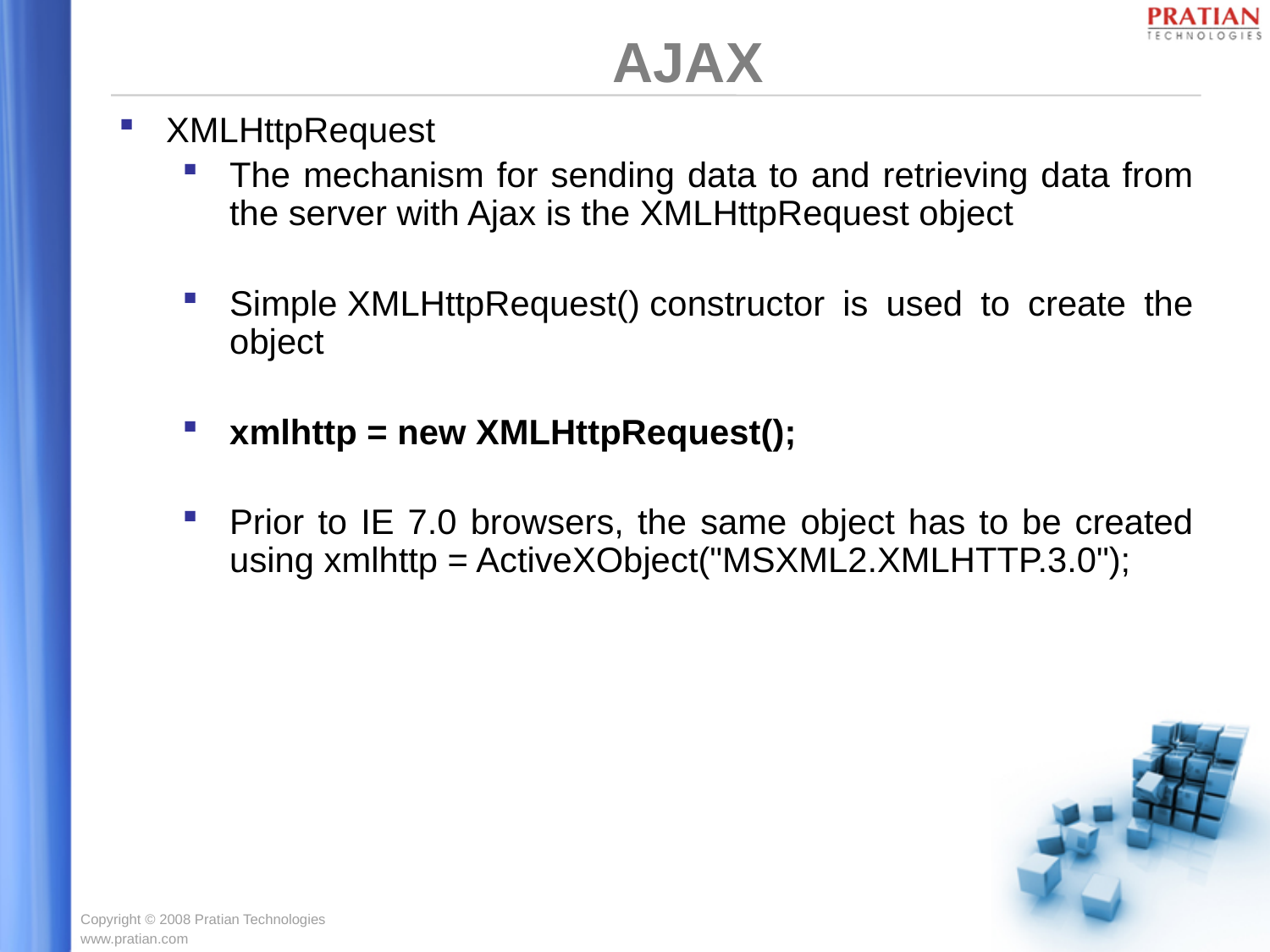

AJAX
XMLHttpRequest
The mechanism for sending data to and retrieving data from the server with Ajax is the XMLHttpRequest object

Simple XMLHttpRequest() constructor is used to create the object

xmlhttp = new XMLHttpRequest();

Prior to IE 7.0 browsers, the same object has to be created using xmlhttp = ActiveXObject("MSXML2.XMLHTTP.3.0");